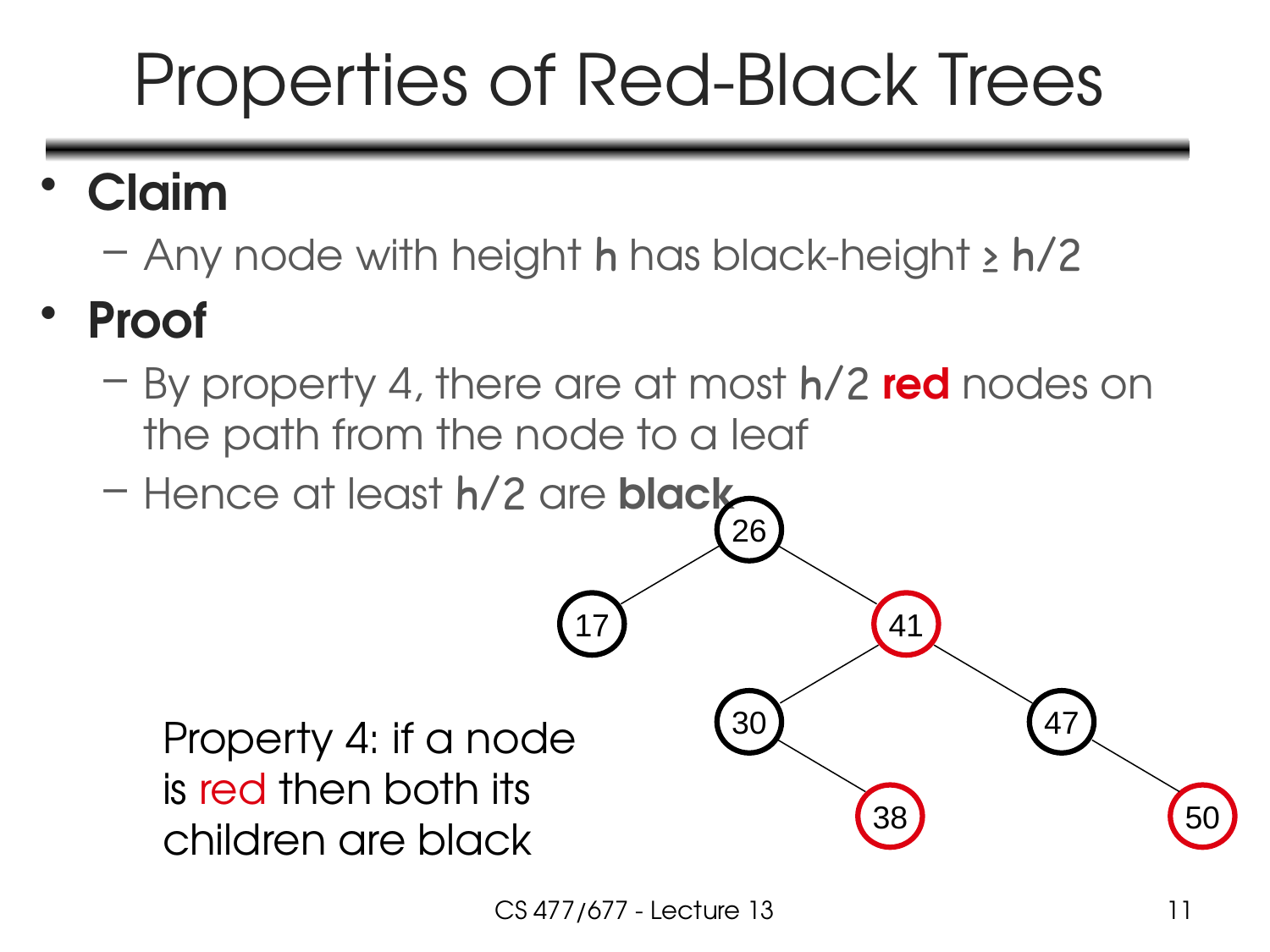

# Properties of Red-Black Trees
Claim
Any node with height h has black-height ≥ h/2
Proof
By property 4, there are at most h/2 red nodes on the path from the node to a leaf
Hence at least h/2 are black
26

17
41

30
47

38
50
Property 4: if a node is red then both its children are black
CS 477/677 - Lecture 13
11